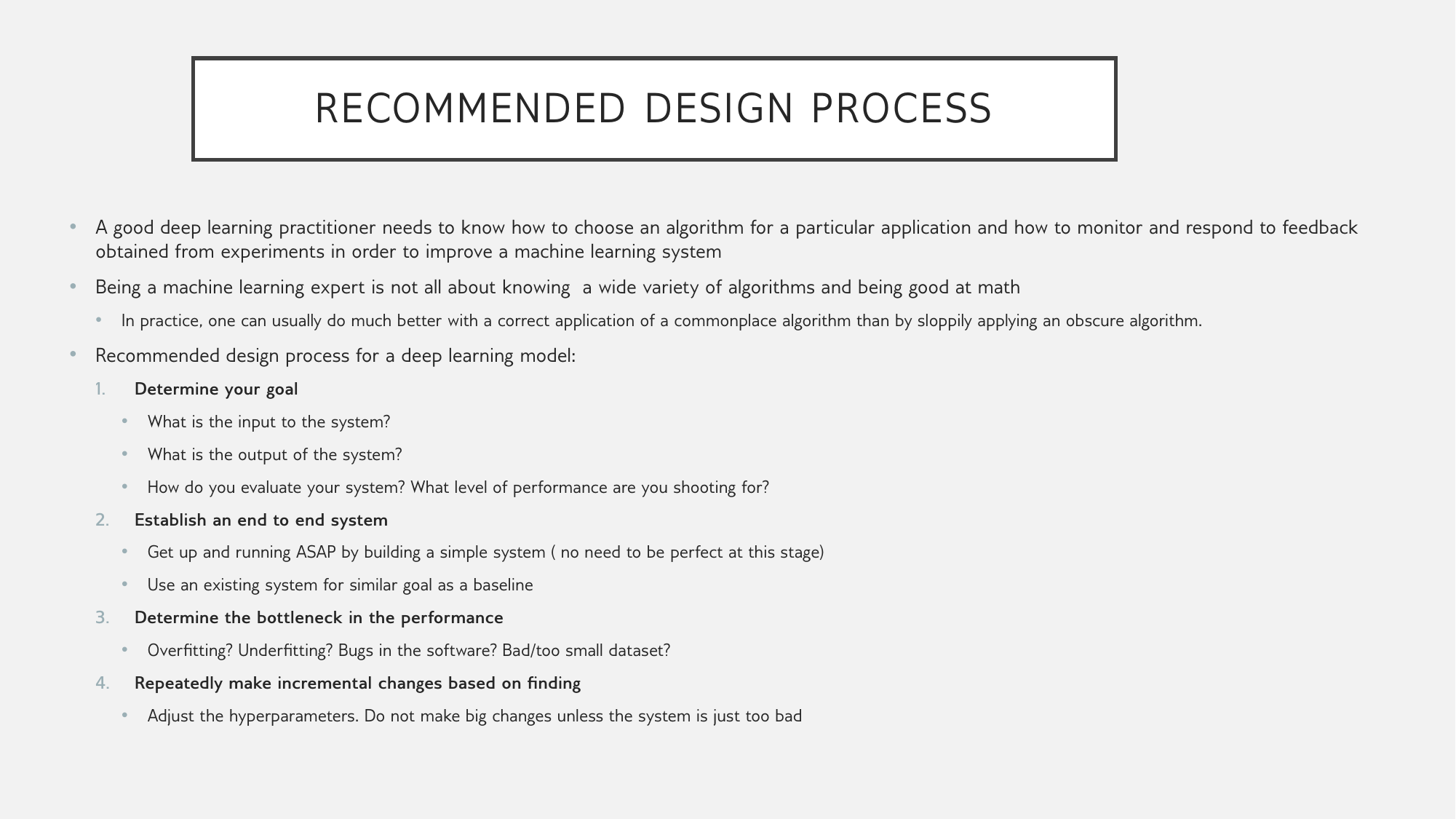

# Recommended design Process
A good deep learning practitioner needs to know how to choose an algorithm for a particular application and how to monitor and respond to feedback obtained from experiments in order to improve a machine learning system
Being a machine learning expert is not all about knowing  a wide variety of algorithms and being good at math
In practice, one can usually do much better with a correct application of a commonplace algorithm than by sloppily applying an obscure algorithm.
Recommended design process for a deep learning model:
Determine your goal
What is the input to the system?
What is the output of the system?
How do you evaluate your system? What level of performance are you shooting for?
Establish an end to end system
Get up and running ASAP by building a simple system ( no need to be perfect at this stage)
Use an existing system for similar goal as a baseline
Determine the bottleneck in the performance
Overfitting? Underfitting? Bugs in the software? Bad/too small dataset?
Repeatedly make incremental changes based on finding
Adjust the hyperparameters. Do not make big changes unless the system is just too bad